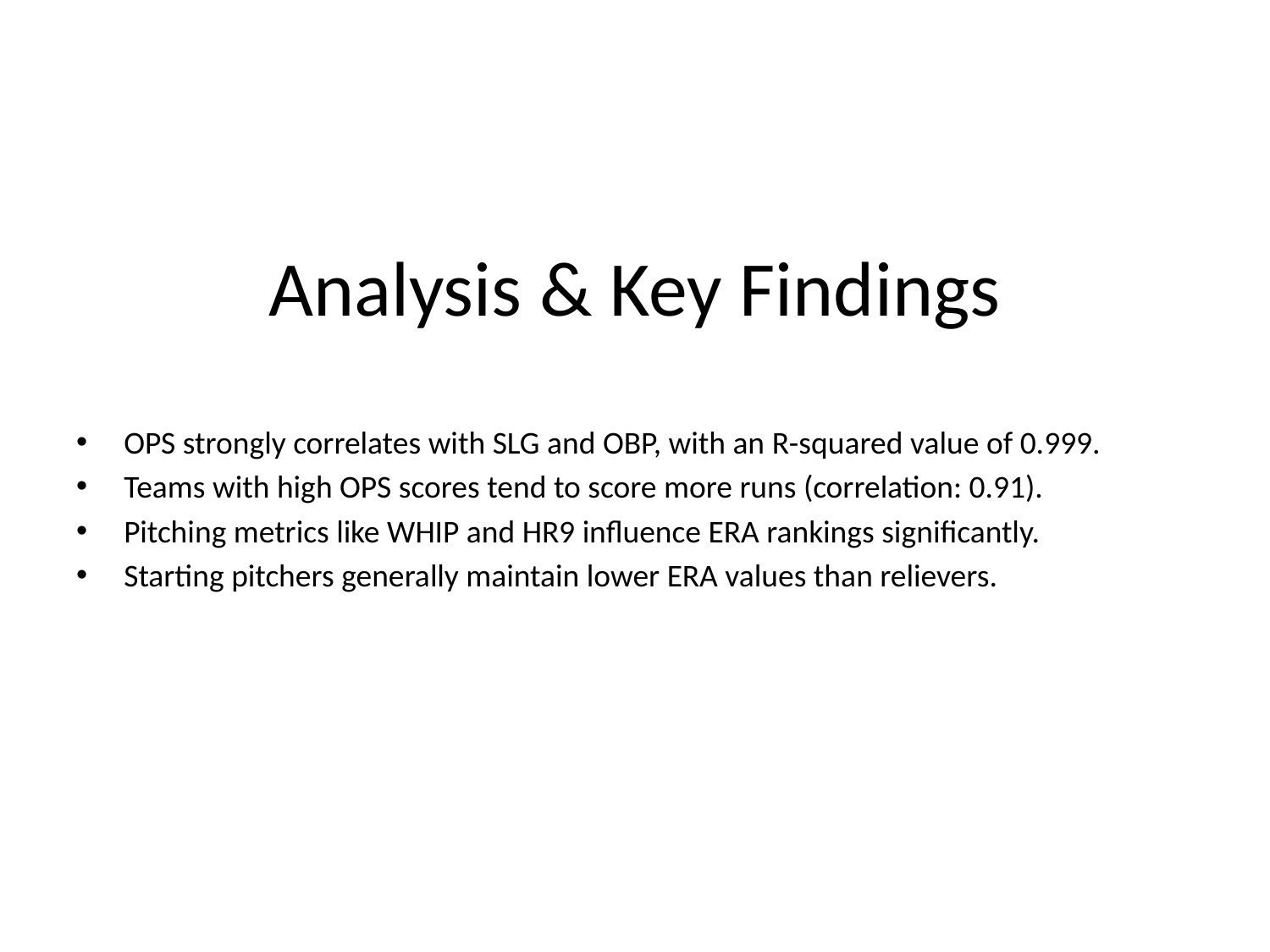

# Analysis & Key Findings
OPS strongly correlates with SLG and OBP, with an R-squared value of 0.999.
Teams with high OPS scores tend to score more runs (correlation: 0.91).
Pitching metrics like WHIP and HR9 influence ERA rankings significantly.
Starting pitchers generally maintain lower ERA values than relievers.